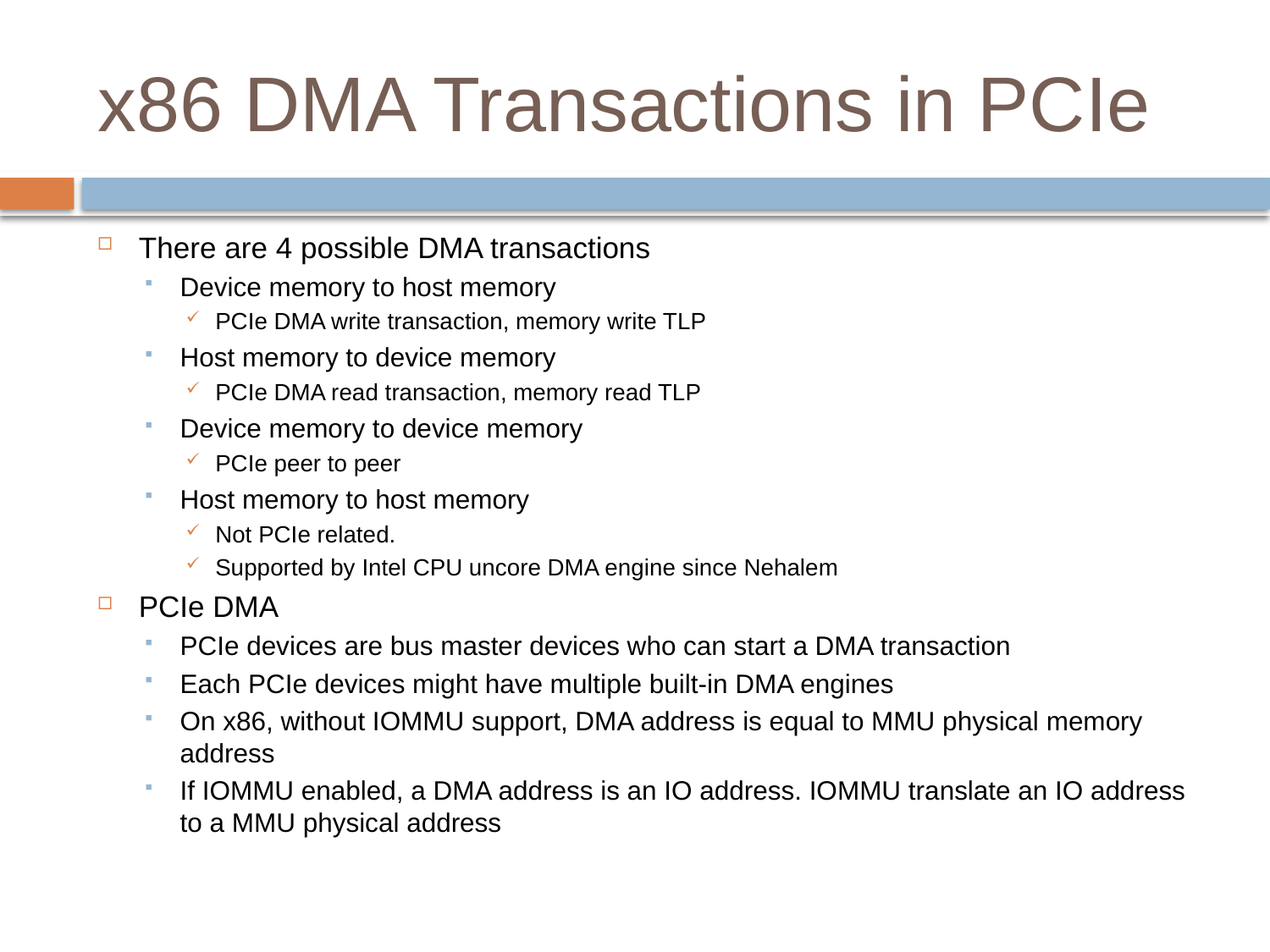

# x86 DMA Transactions in PCIe
There are 4 possible DMA transactions
Device memory to host memory
PCIe DMA write transaction, memory write TLP
Host memory to device memory
PCIe DMA read transaction, memory read TLP
Device memory to device memory
PCIe peer to peer
Host memory to host memory
Not PCIe related.
Supported by Intel CPU uncore DMA engine since Nehalem
PCIe DMA
PCIe devices are bus master devices who can start a DMA transaction
Each PCIe devices might have multiple built-in DMA engines
On x86, without IOMMU support, DMA address is equal to MMU physical memory address
If IOMMU enabled, a DMA address is an IO address. IOMMU translate an IO address to a MMU physical address